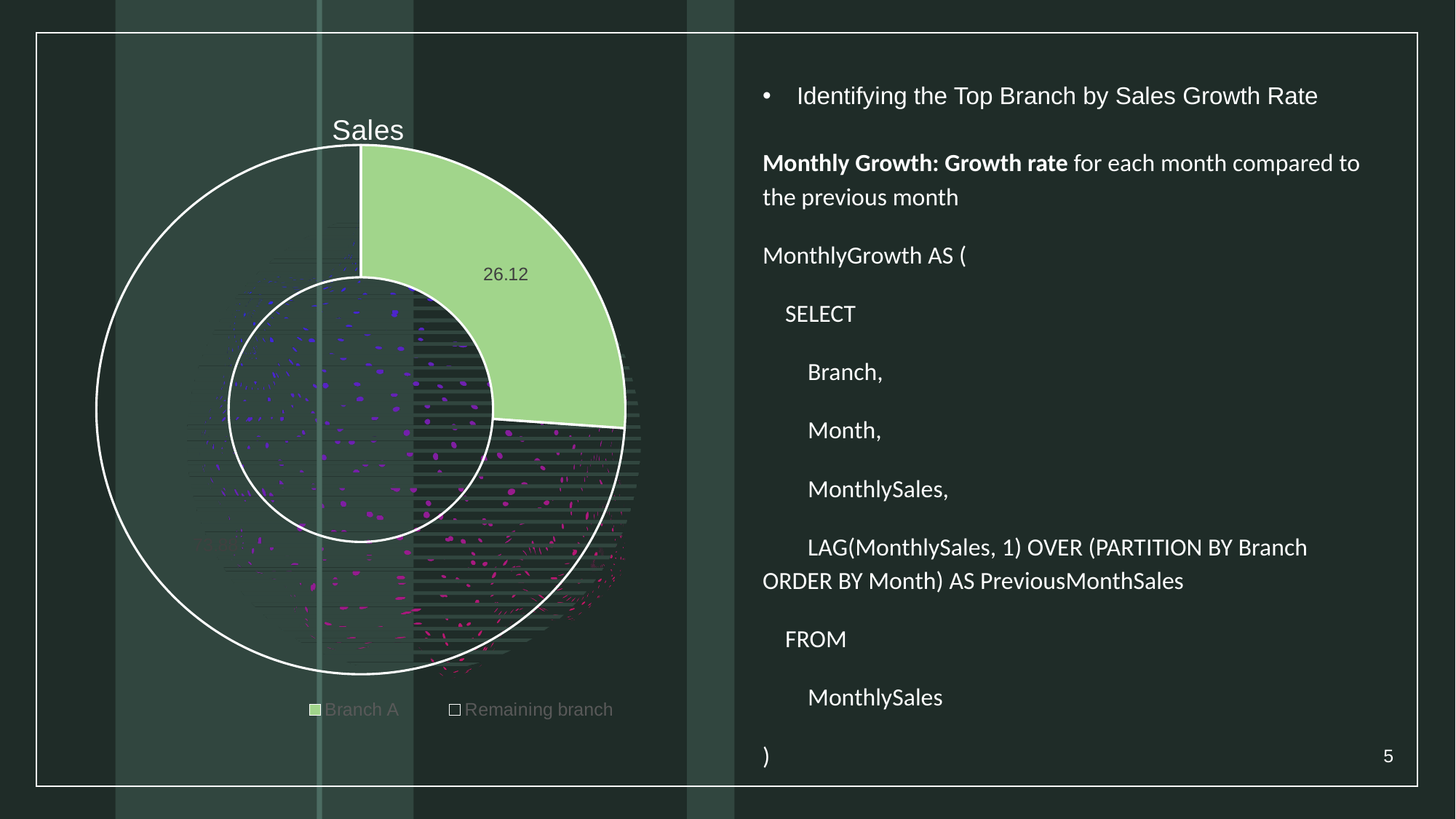

# Identifying the Top Branch by Sales Growth Rate

### Chart: Sales

| Category | Sales |
|---|---|
| Branch A | 26.12 |
| Remaining branch | 73.88 |
Monthly Growth: Growth rate for each month compared to the previous month
MonthlyGrowth AS (
    SELECT
        Branch,
        Month,
        MonthlySales,
        LAG(MonthlySales, 1) OVER (PARTITION BY Branch ORDER BY Month) AS PreviousMonthSales
    FROM
        MonthlySales
)

5